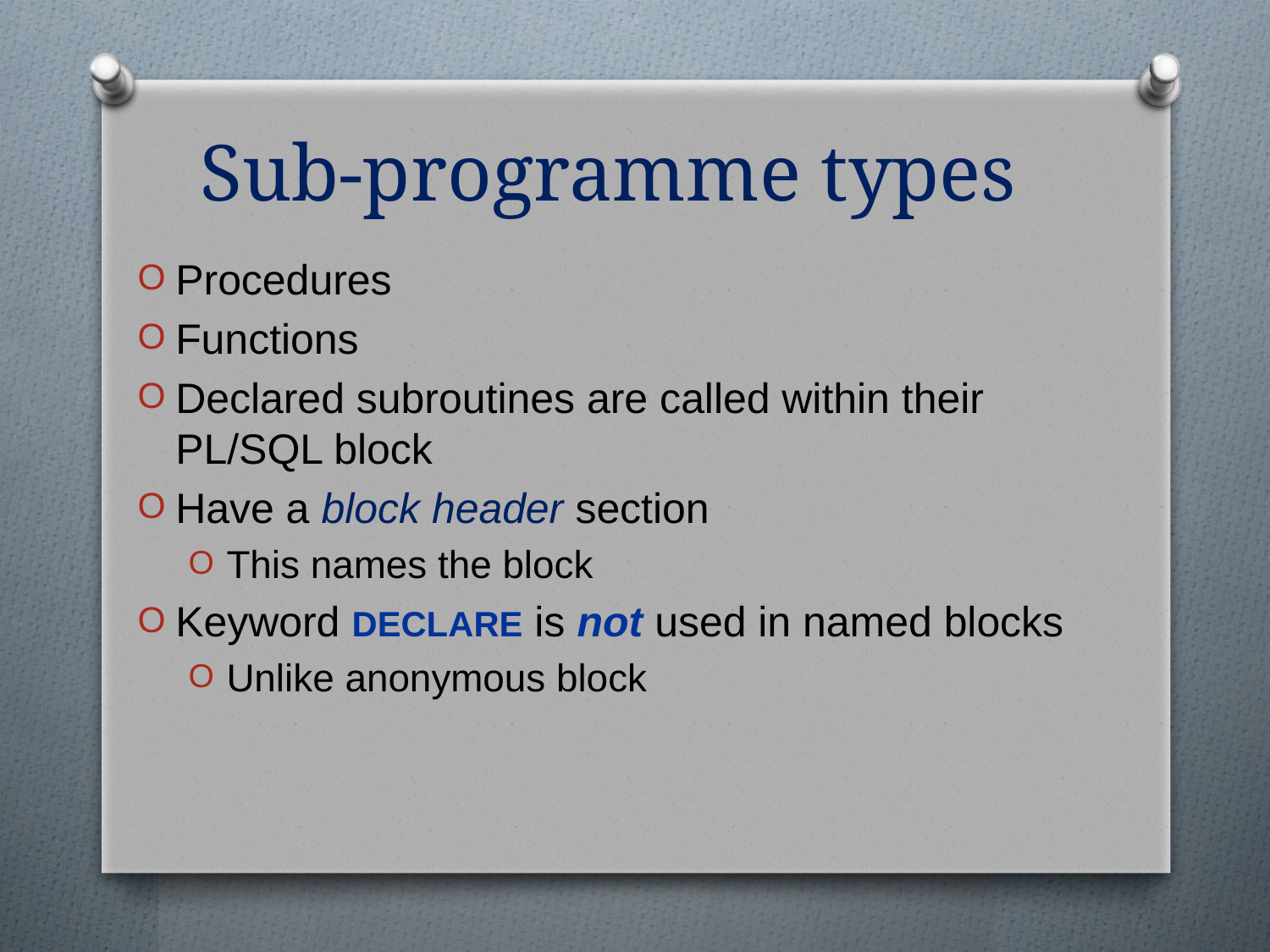

# Sub-programme types
Procedures
Functions
Declared subroutines are called within their PL/SQL block
Have a block header section
This names the block
Keyword DECLARE is not used in named blocks
Unlike anonymous block